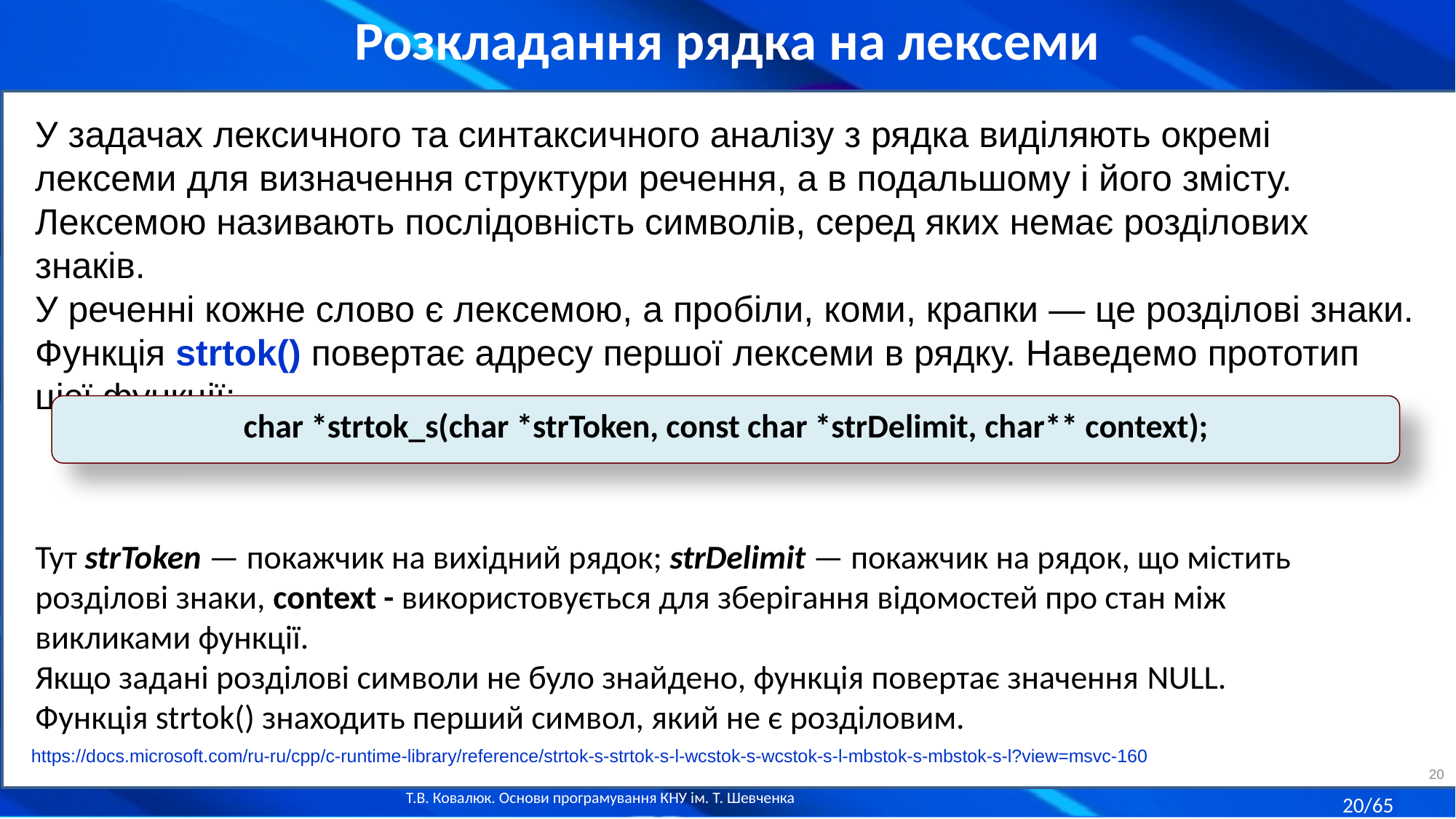

Розкладання рядка на лексеми
У задачах лексичного та синтаксичного аналізу з рядка виділяють окремі лексеми для визначення структури речення, а в подальшому і його змісту.
Лексемою називають послідовність символів, серед яких немає розділових знаків.
У реченні кожне слово є лексемою, а пробіли, коми, крапки — це розділові знаки. Функція strtok() повертає адресу першої лексеми в рядку. Наведемо прототип цієї функції:
char *strtok_s(char *strToken, const char *strDelimit, char** context);
Тут strToken — покажчик на вихідний рядок; strDelimit — покажчик на рядок, що містить розділові знаки, context - використовується для зберігання відомостей про стан між викликами функції.
Якщо задані розділові символи не було знайдено, функція повертає значення NULL.
Функція strtok() знаходить перший символ, який не є розділовим.
https://docs.microsoft.com/ru-ru/cpp/c-runtime-library/reference/strtok-s-strtok-s-l-wcstok-s-wcstok-s-l-mbstok-s-mbstok-s-l?view=msvc-160
20